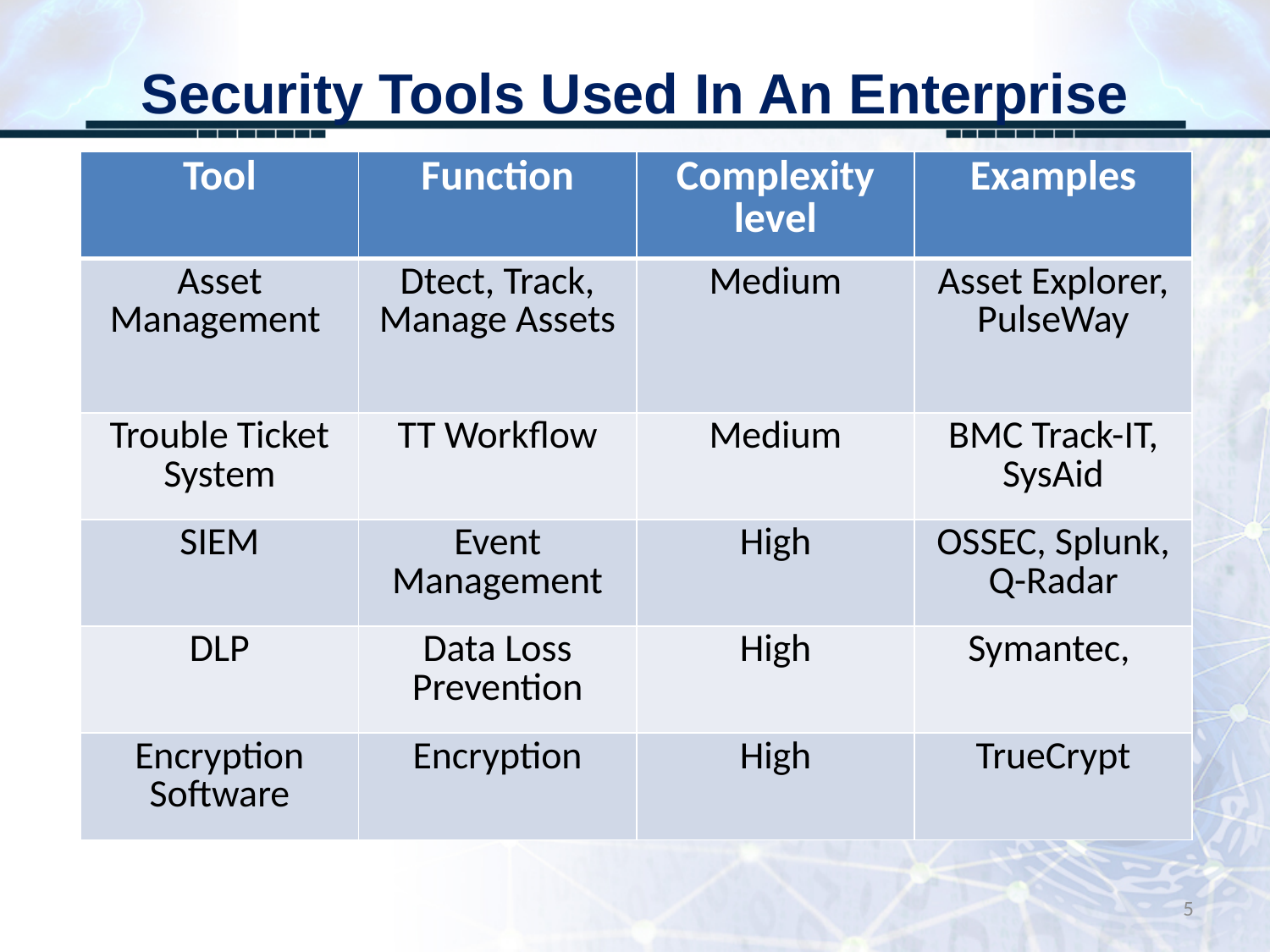

# Security Tools Used In An Enterprise
| Tool | Function | Complexity level | Examples |
| --- | --- | --- | --- |
| Asset Management | Dtect, Track, Manage Assets | Medium | Asset Explorer, PulseWay |
| Trouble Ticket System | TT Workflow | Medium | BMC Track-IT, SysAid |
| SIEM | Event Management | High | OSSEC, Splunk, Q-Radar |
| DLP | Data Loss Prevention | High | Symantec, |
| Encryption Software | Encryption | High | TrueCrypt |
5